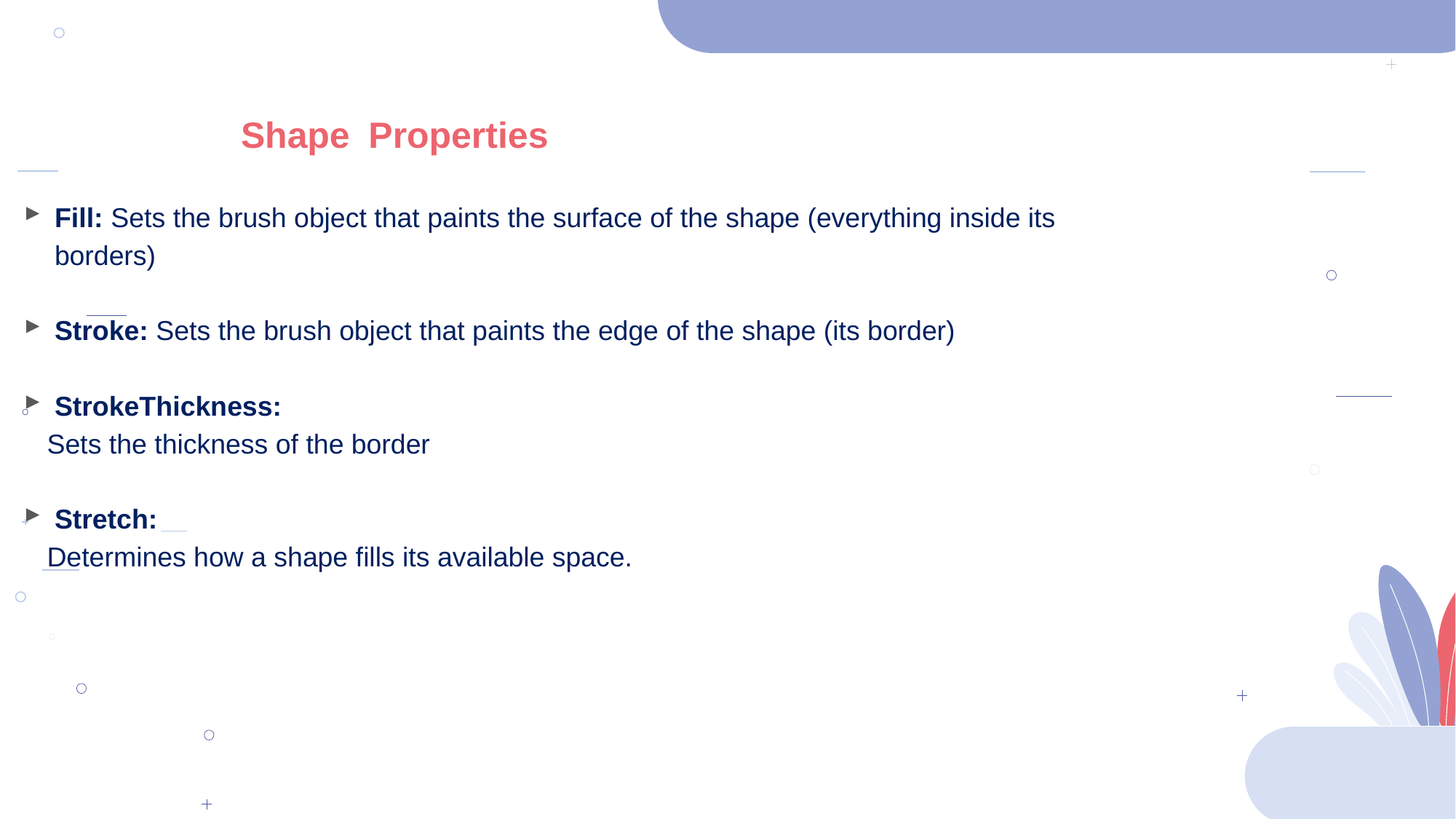

Shape Properties
Fill: Sets the brush object that paints the surface of the shape (everything inside its borders)

Stroke: Sets the brush object that paints the edge of the shape (its border)

StrokeThickness:
   Sets the thickness of the border

Stretch:
   Determines how a shape fills its available space.